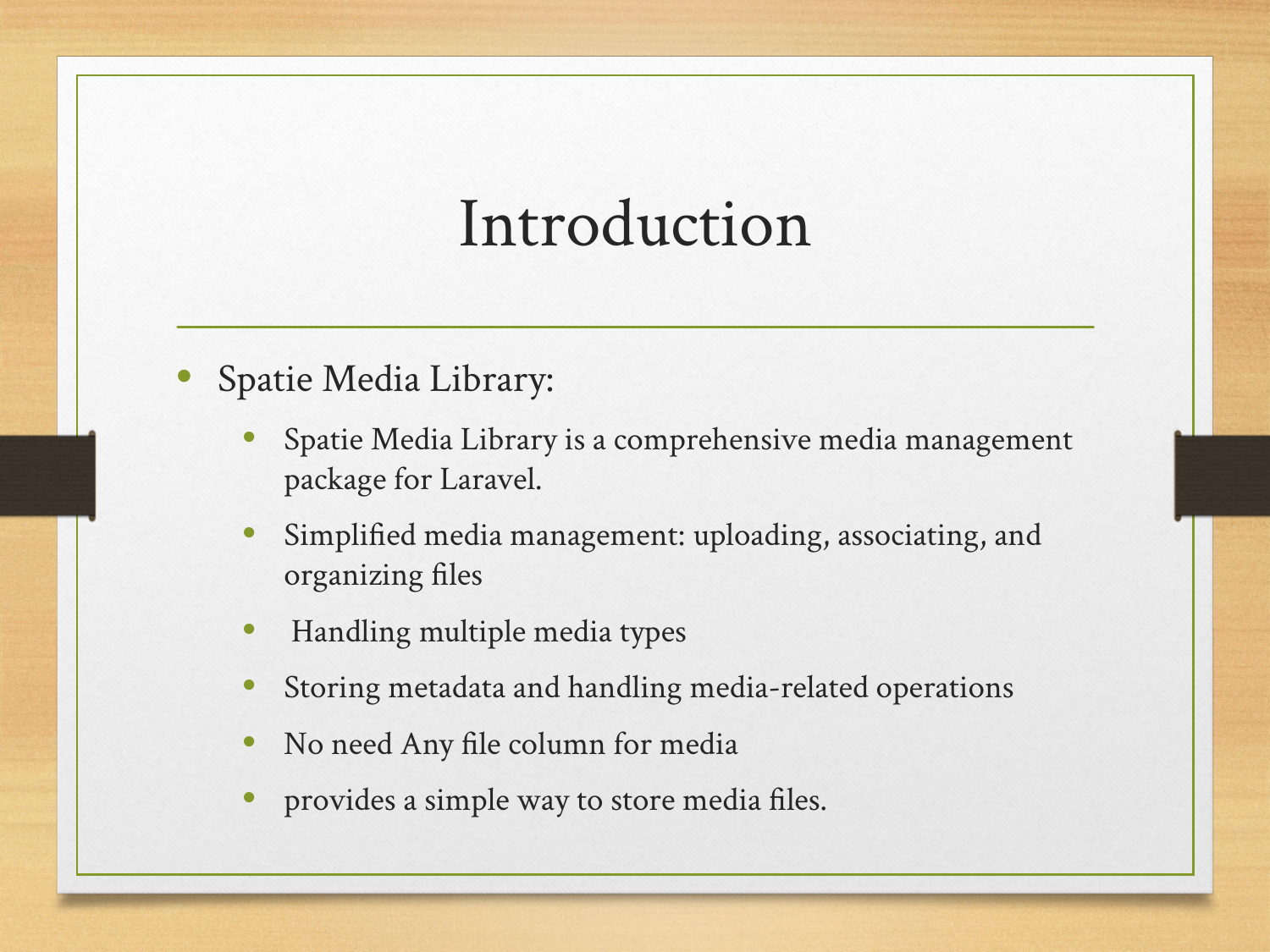

# Introduction
Spatie Media Library:
Spatie Media Library is a comprehensive media management package for Laravel.
Simplified media management: uploading, associating, and organizing files
 Handling multiple media types
Storing metadata and handling media-related operations
No need Any file column for media
provides a simple way to store media files.
3